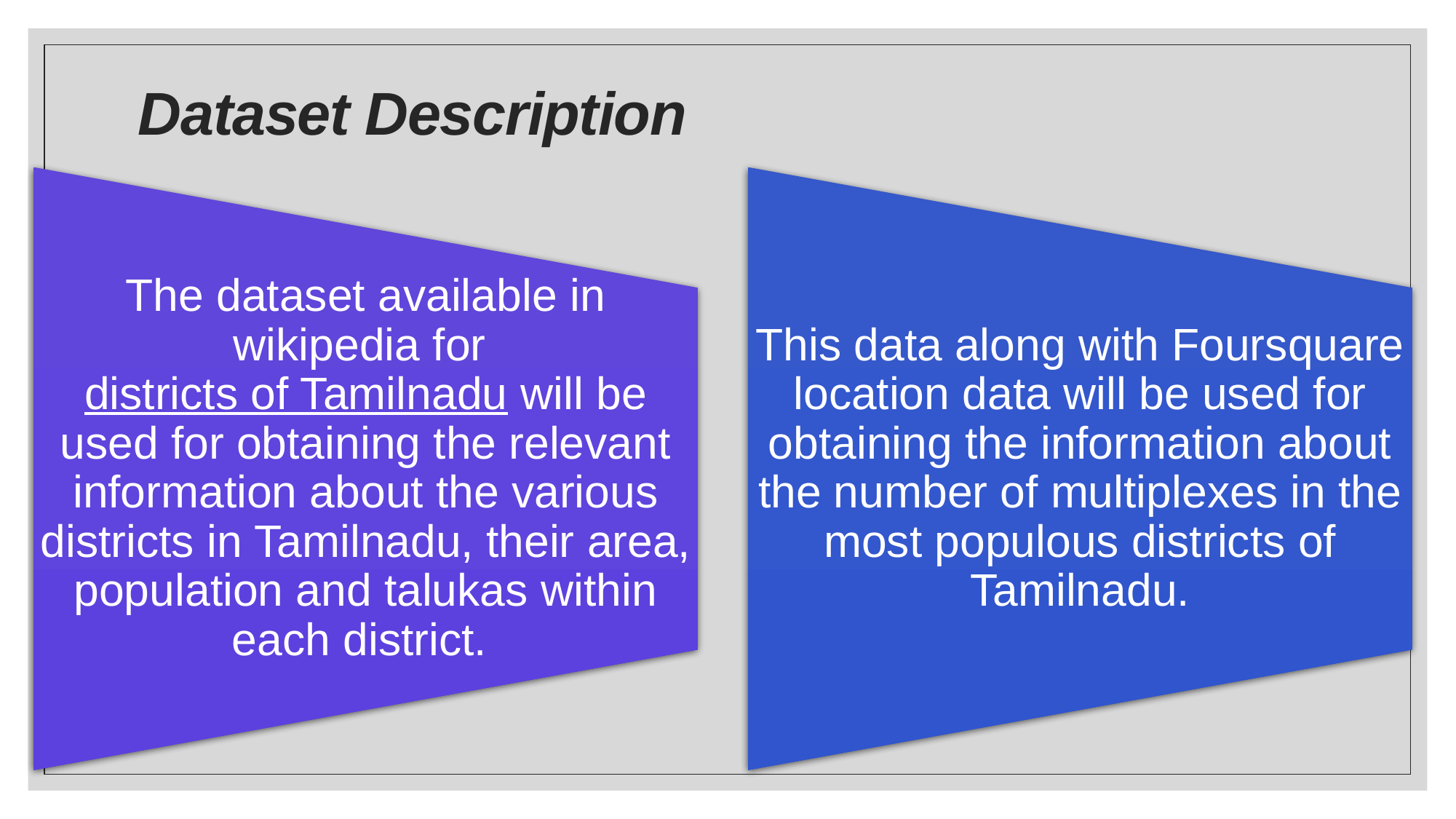

# Dataset Description
The dataset available in wikipedia for districts of Tamilnadu will be used for obtaining the relevant information about the various districts in Tamilnadu, their area, population and talukas within each district.
This data along with Foursquare location data will be used for obtaining the information about the number of multiplexes in the most populous districts of Tamilnadu.